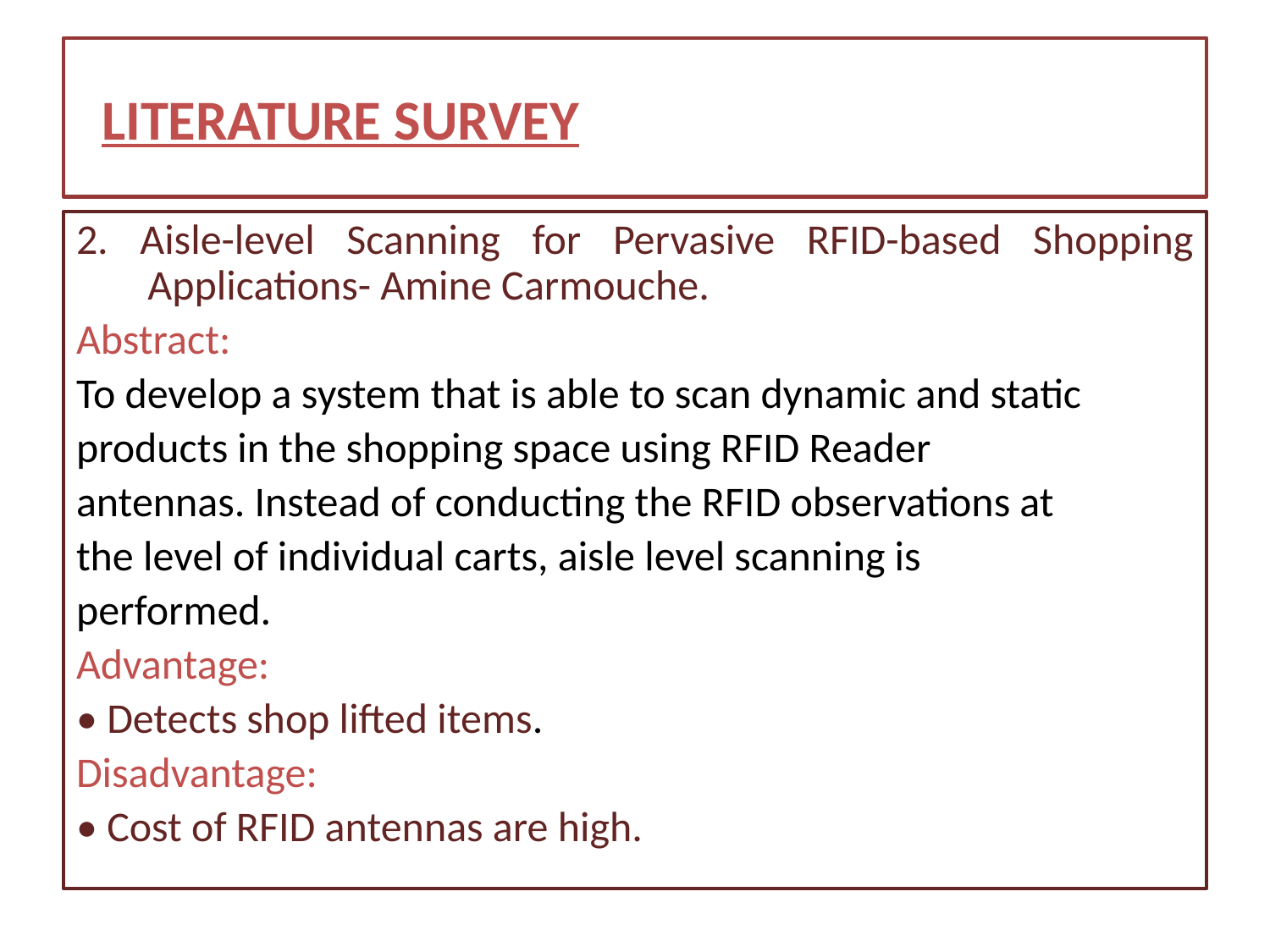

# LITERATURE SURVEY
2. Aisle-level Scanning for Pervasive RFID-based Shopping Applications- Amine Carmouche.
Abstract:
To develop a system that is able to scan dynamic and static
products in the shopping space using RFID Reader
antennas. Instead of conducting the RFID observations at
the level of individual carts, aisle level scanning is
performed.
Advantage:
• Detects shop lifted items.
Disadvantage:
• Cost of RFID antennas are high.